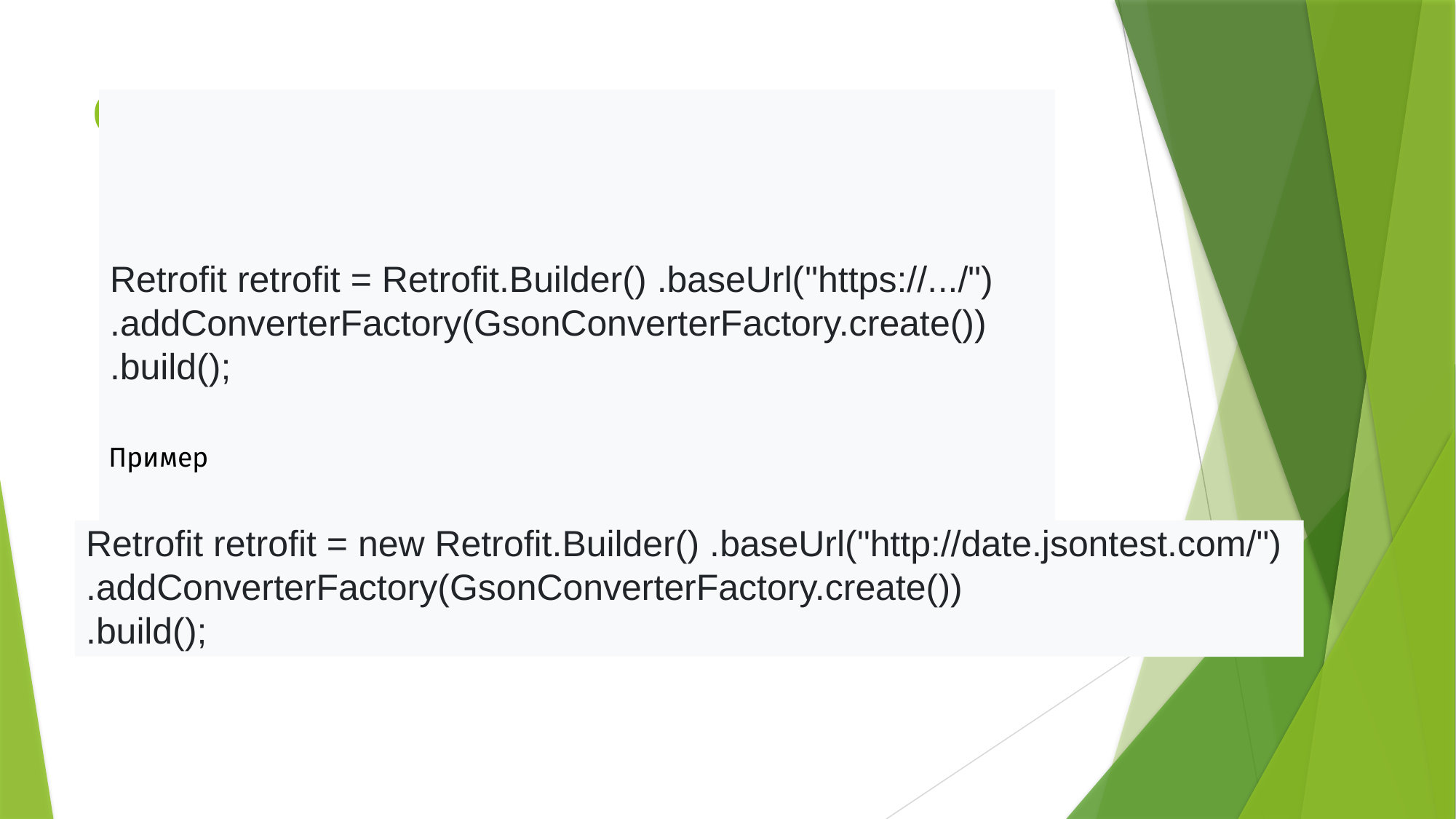

# Создание Retrofit
Retrofit retrofit = Retrofit.Builder() .baseUrl("https://.../")
.addConverterFactory(GsonConverterFactory.create())
.build();
Пример
Retrofit retrofit = new Retrofit.Builder() .baseUrl("http://date.jsontest.com/")
.addConverterFactory(GsonConverterFactory.create())
.build();